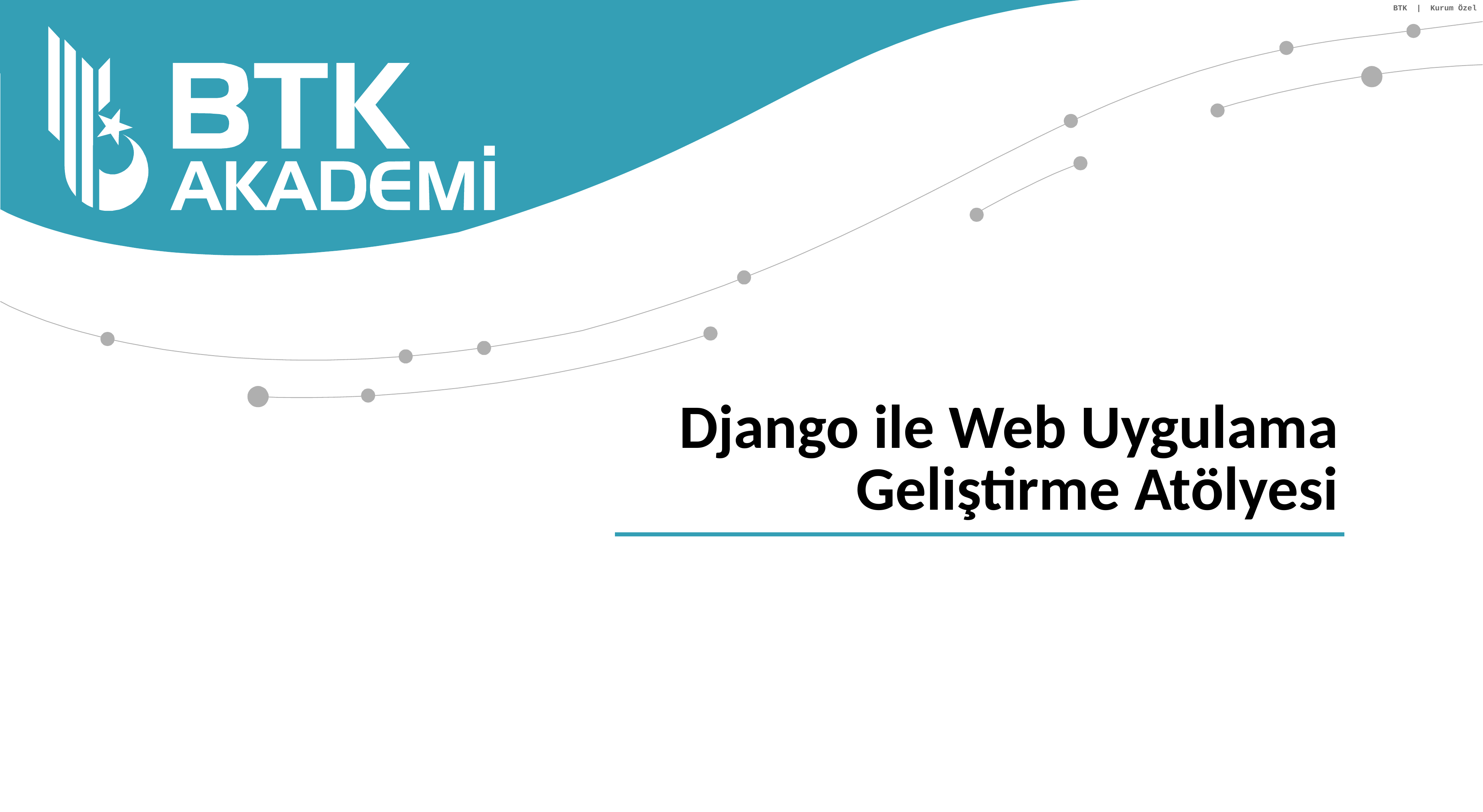

| Django ile Web Uygulama Geliştirme Atölyesi |
| --- |